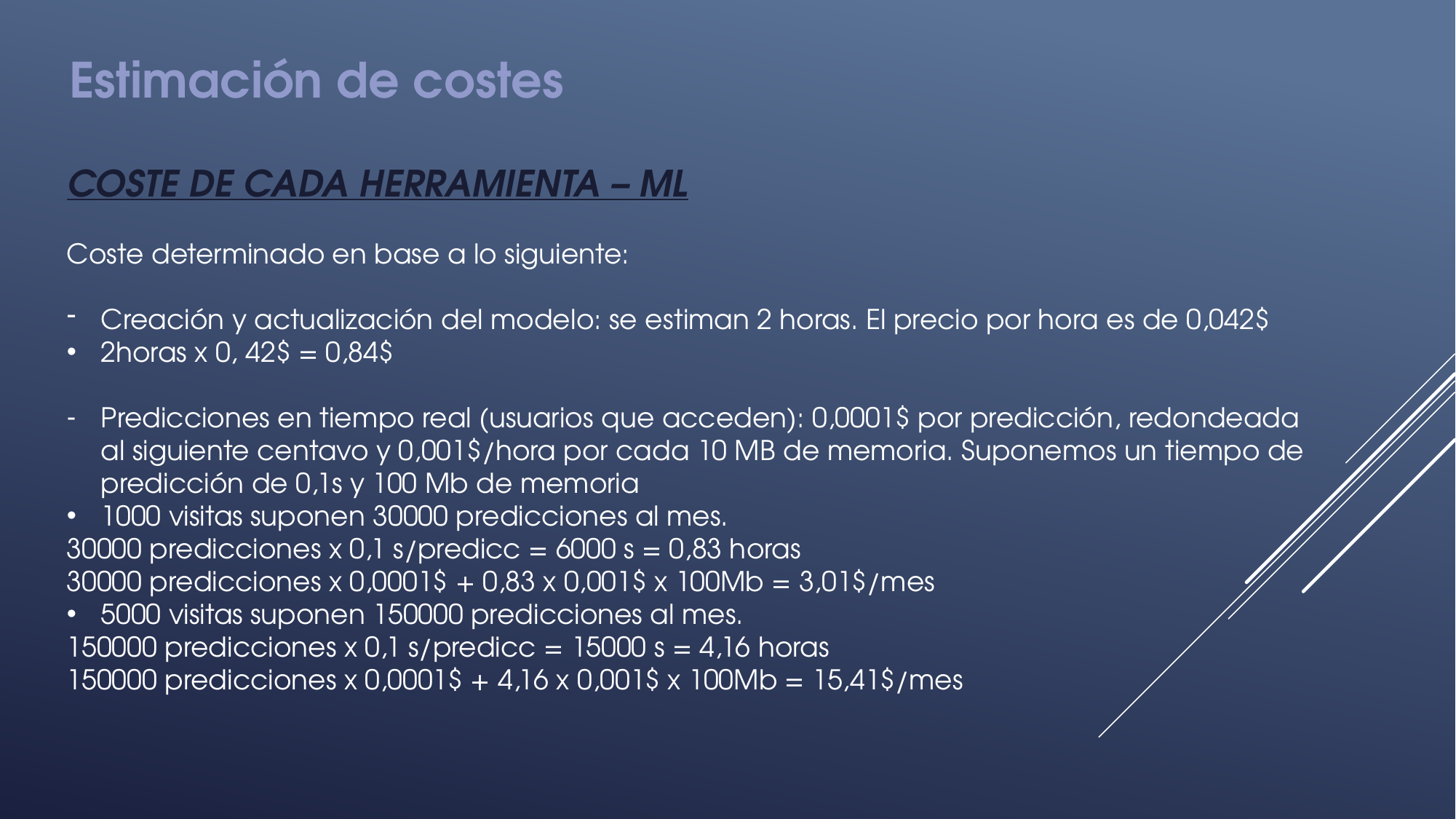

Estimación de costes
COSTE DE CADA HERRAMIENTA – ML
Coste determinado en base a lo siguiente:

Creación y actualización del modelo: se estiman 2 horas. El precio por hora es de 0,042$
2horas x 0, 42$ = 0,84$

Predicciones en tiempo real (usuarios que acceden): 0,0001$ por predicción, redondeada al siguiente centavo y 0,001$/hora por cada 10 MB de memoria. Suponemos un tiempo de predicción de 0,1s y 100 Mb de memoria
1000 visitas suponen 30000 predicciones al mes.
30000 predicciones x 0,1 s/predicc = 6000 s = 0,83 horas
30000 predicciones x 0,0001$ + 0,83 x 0,001$ x 100Mb = 3,01$/mes
5000 visitas suponen 150000 predicciones al mes.
150000 predicciones x 0,1 s/predicc = 15000 s = 4,16 horas
150000 predicciones x 0,0001$ + 4,16 x 0,001$ x 100Mb = 15,41$/mes